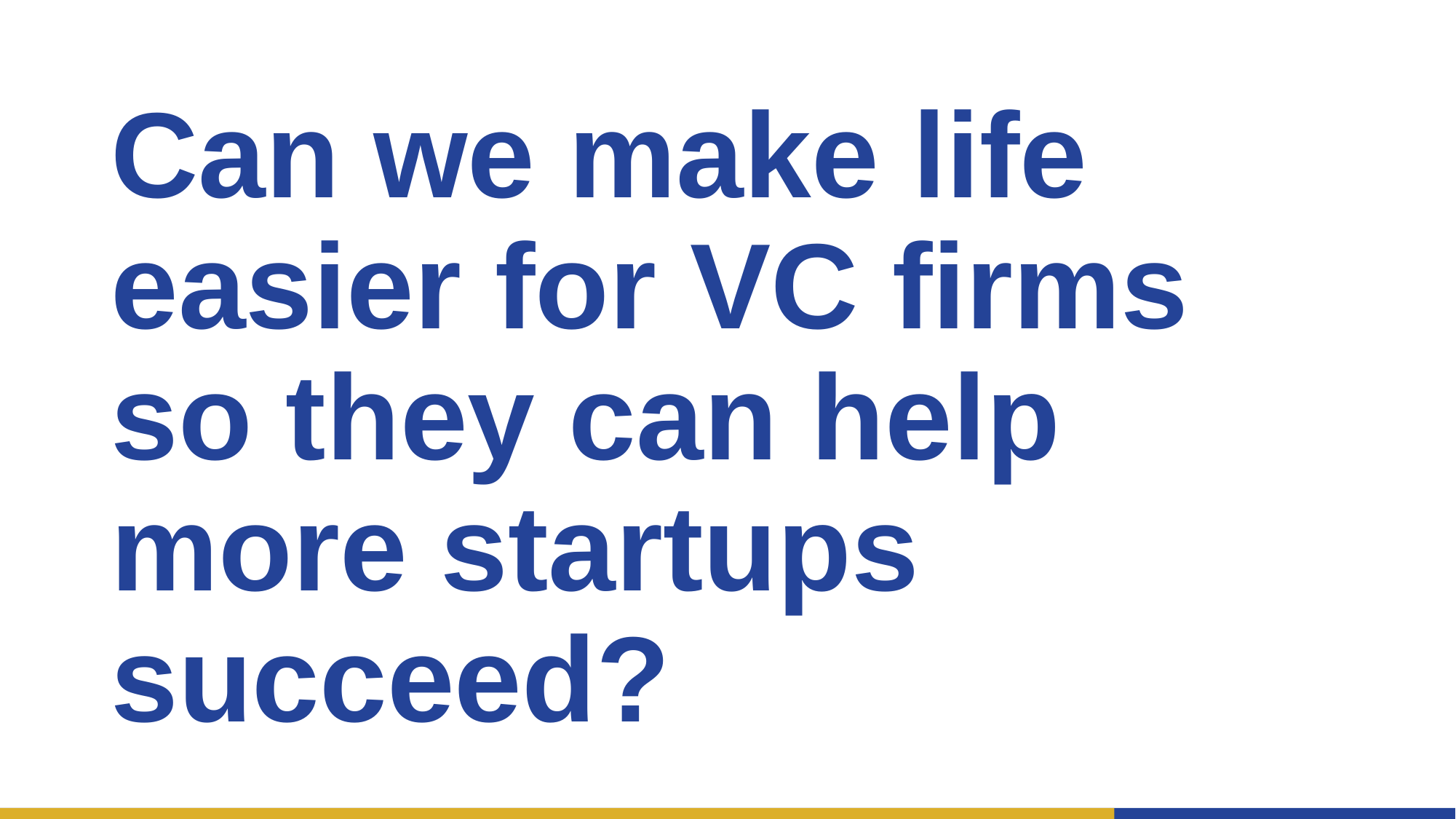

# Can we make life easier for VC firms so they can help more startups succeed?